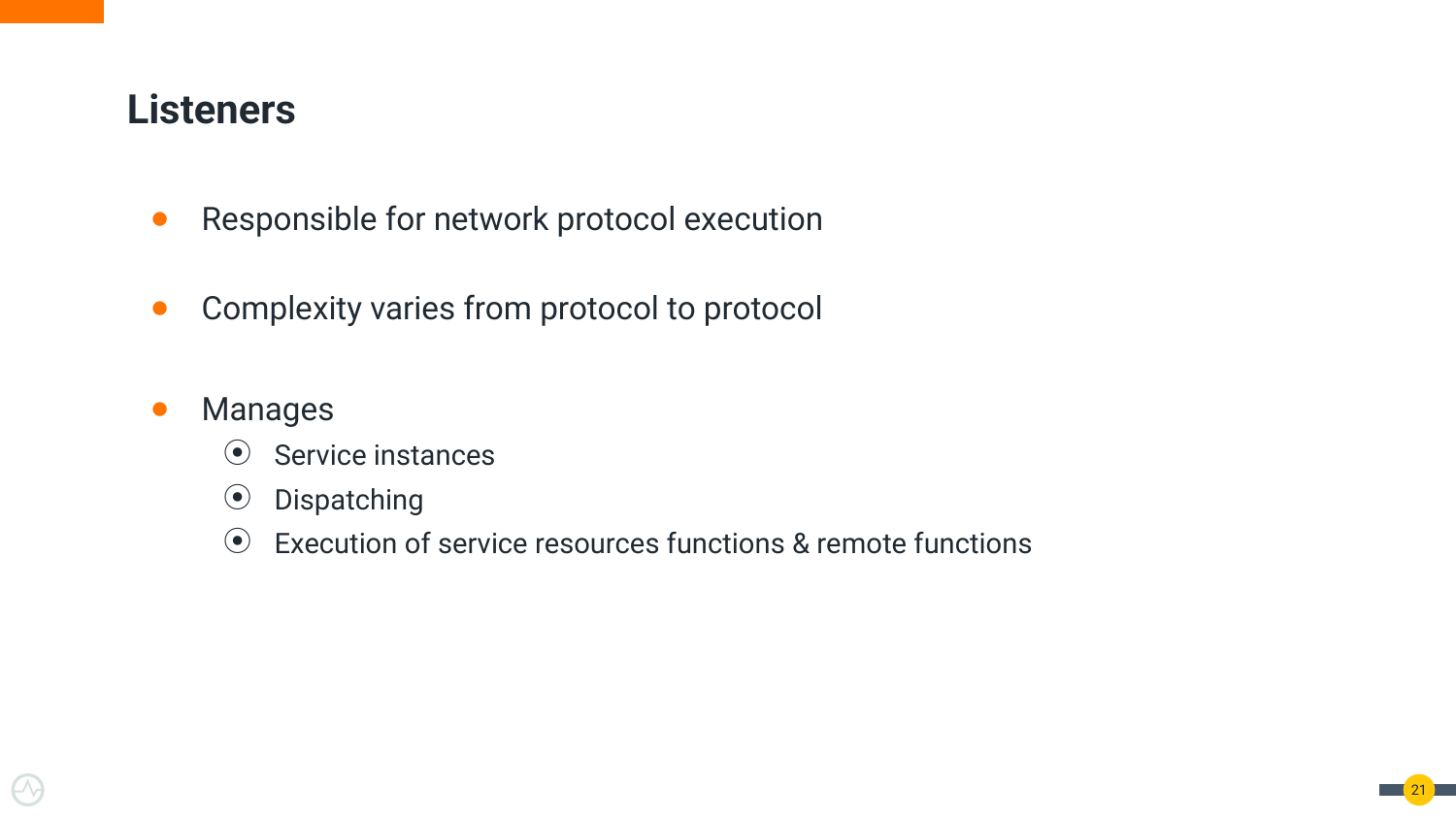

# Listeners
Responsible for network protocol execution
Complexity varies from protocol to protocol
Manages
Service instances
Dispatching
Execution of service resources functions & remote functions
21